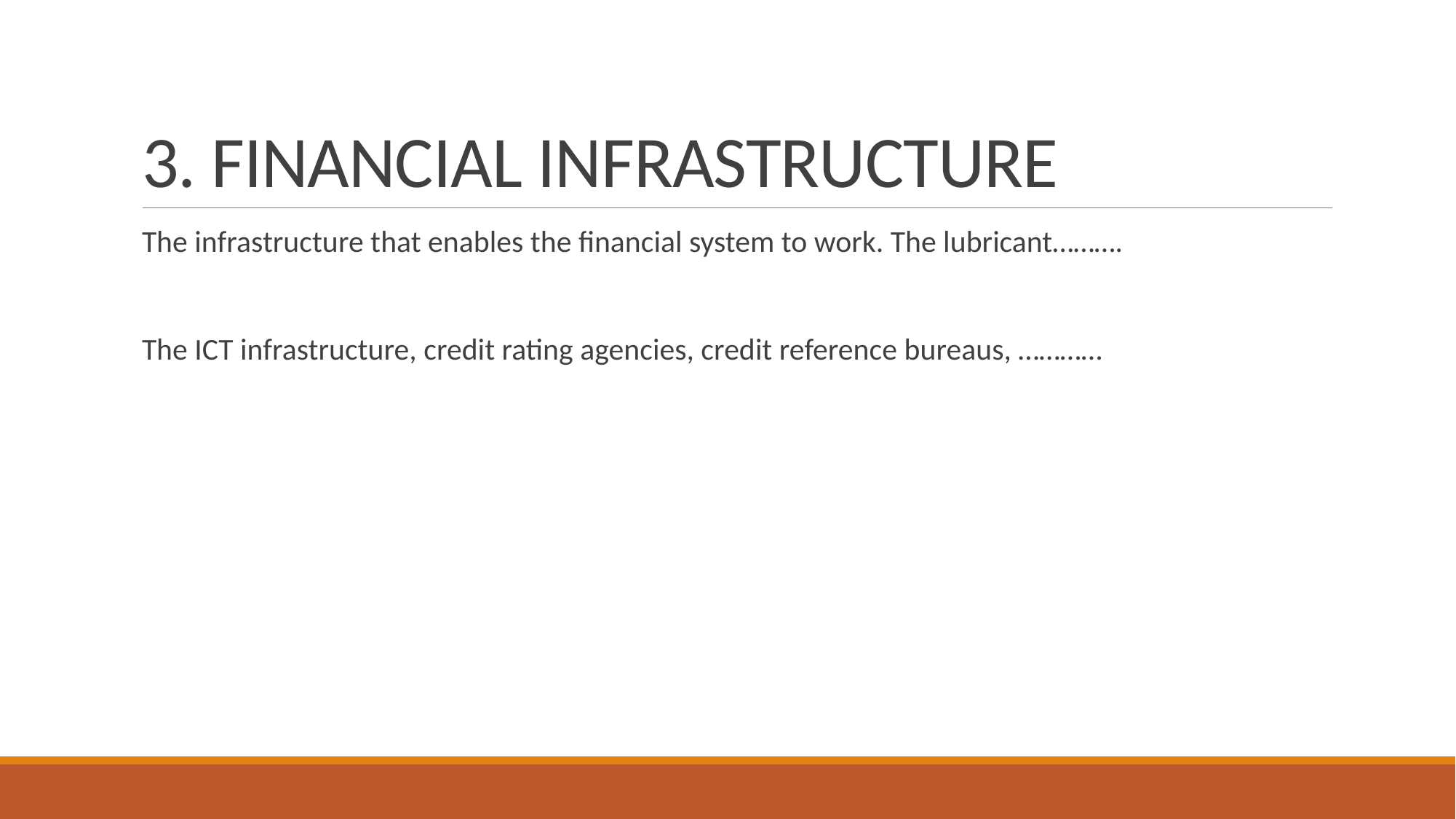

# 3. FINANCIAL INFRASTRUCTURE
The infrastructure that enables the financial system to work. The lubricant……….

The ICT infrastructure, credit rating agencies, credit reference bureaus, …………